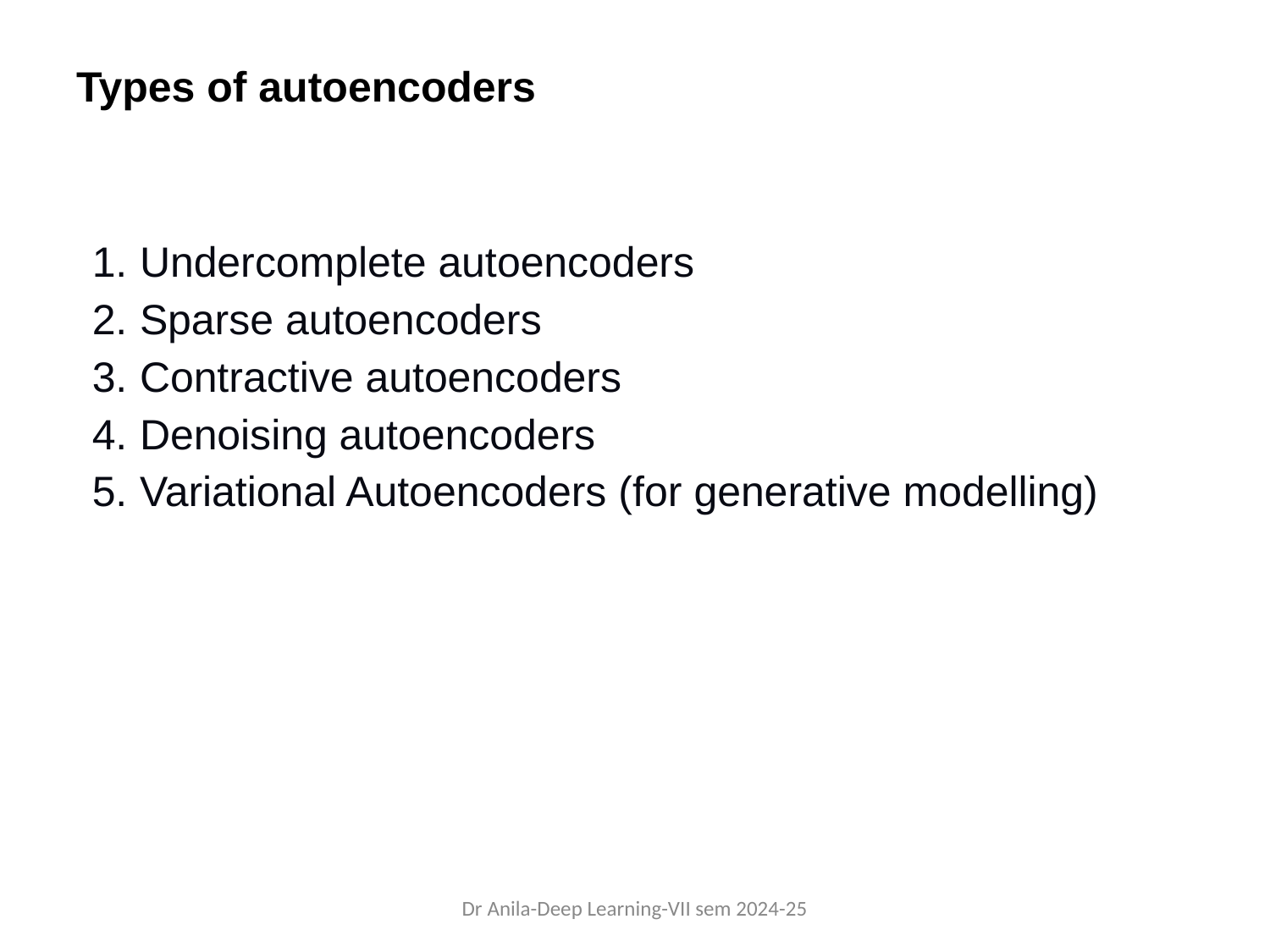

# Types of autoencoders

Undercomplete autoencoders
Sparse autoencoders
Contractive autoencoders
Denoising autoencoders
Variational Autoencoders (for generative modelling)

Dr Anila-Deep Learning-VII sem 2024-25